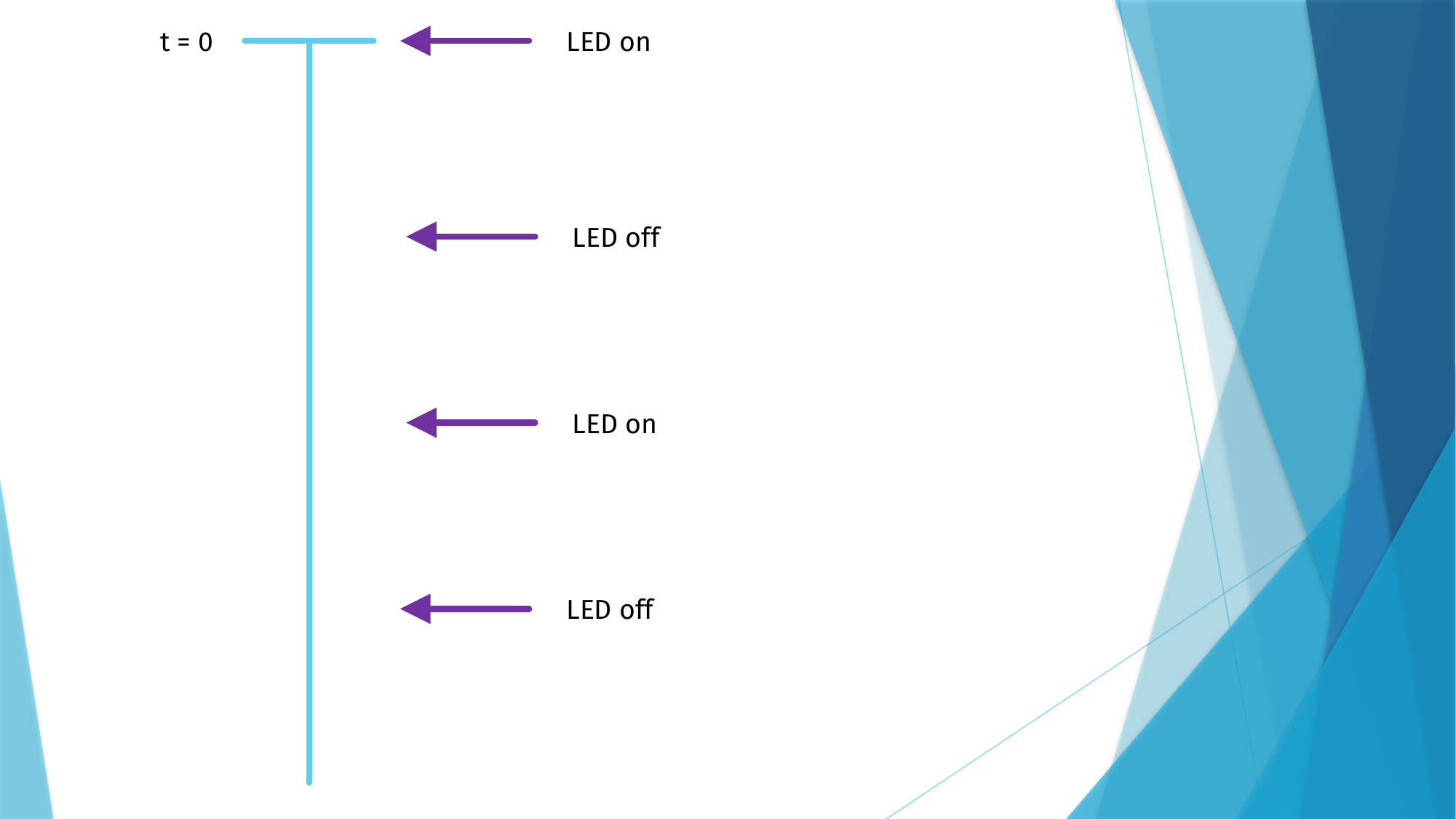

t = 0
LED on
LED off
LED on
LED off